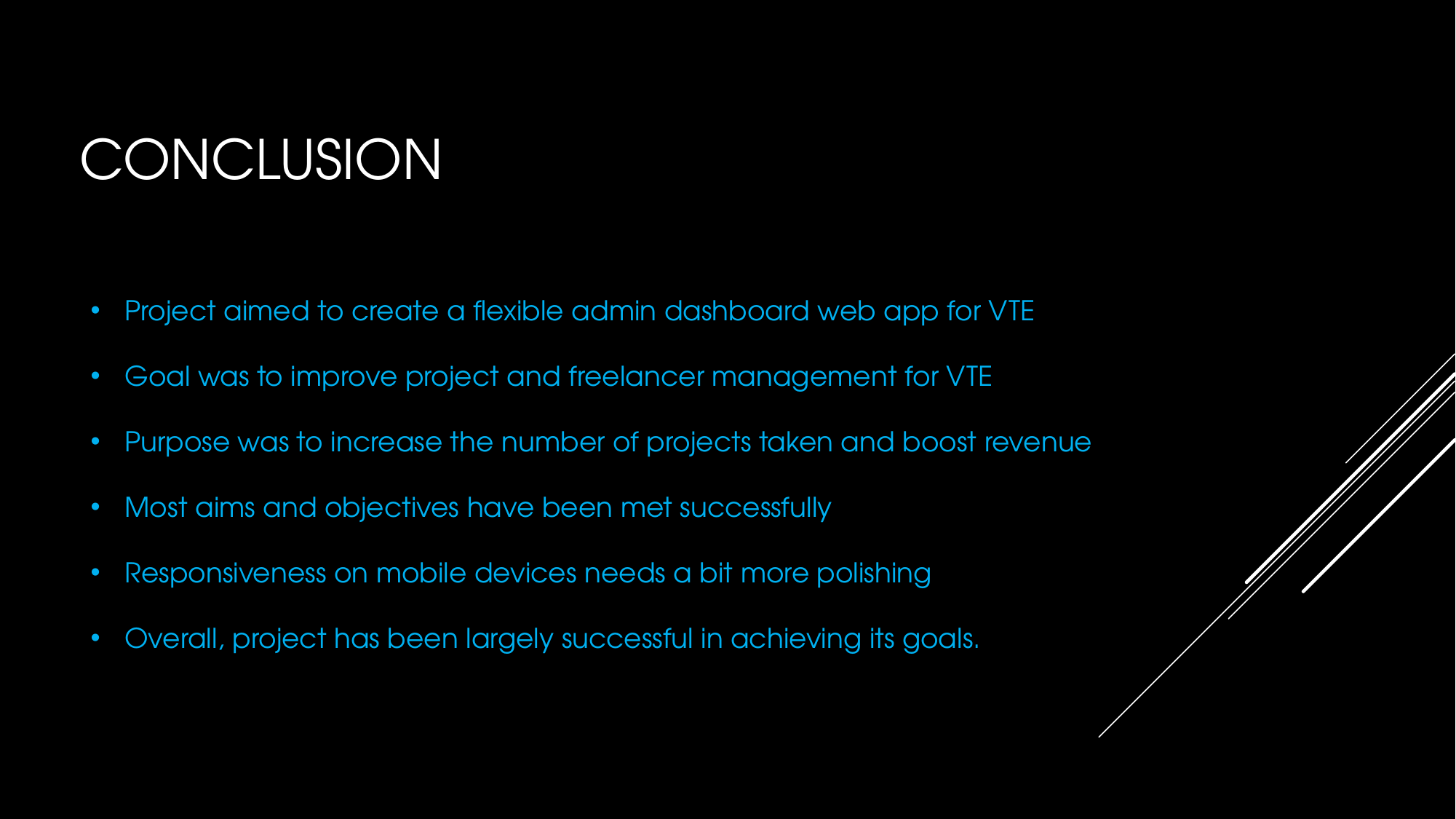

# CONCLUSION

Project aimed to create a flexible admin dashboard web app for VTE

Goal was to improve project and freelancer management for VTE

Purpose was to increase the number of projects taken and boost revenue

Most aims and objectives have been met successfully

Responsiveness on mobile devices needs a bit more polishing

Overall, project has been largely successful in achieving its goals.